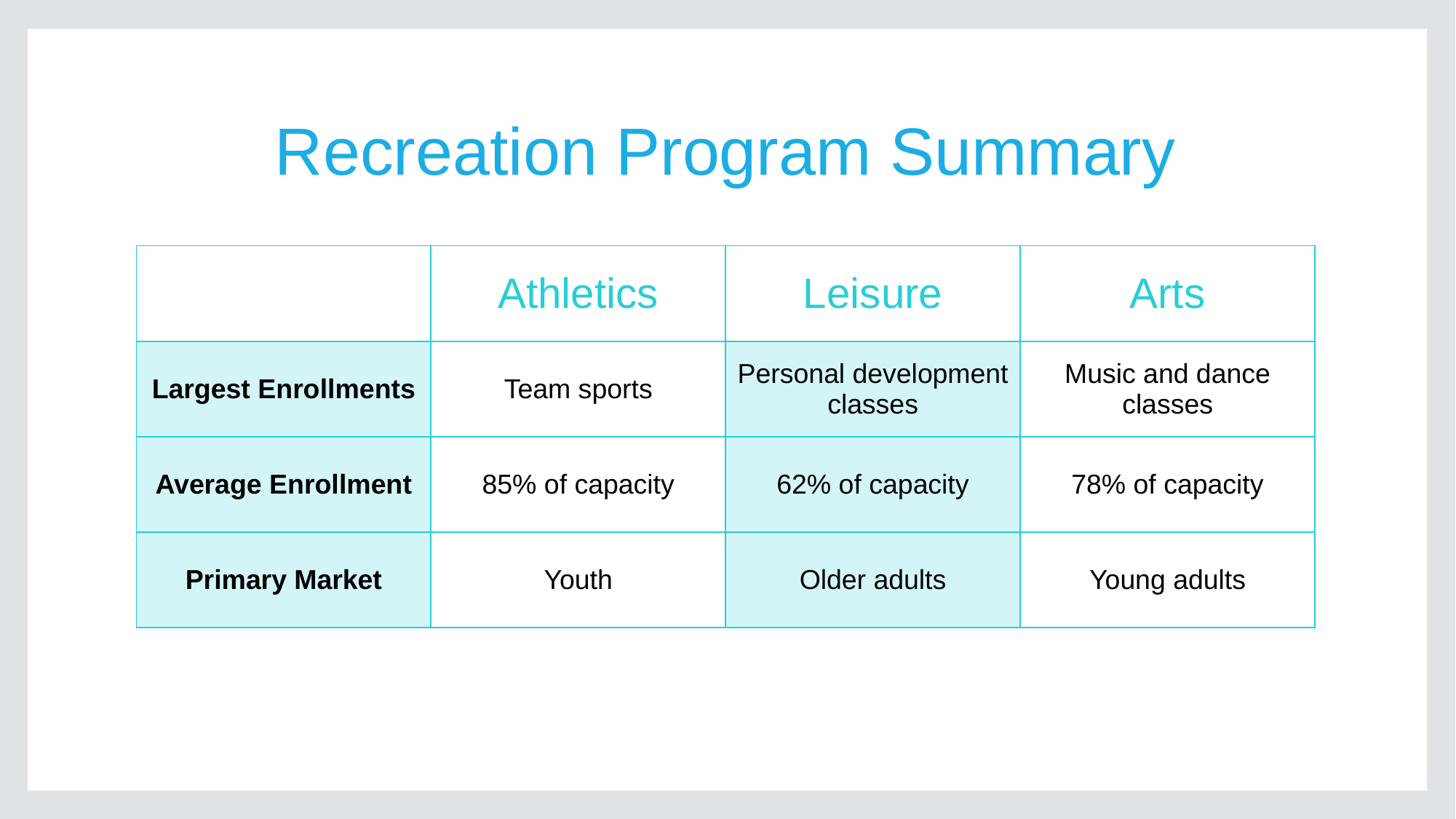

# Recreation Program Summary
|  | Athletics | Leisure | Arts |
| --- | --- | --- | --- |
| Largest Enrollments | Team sports | Personal development classes | Music and dance classes |
| Average Enrollment | 85% of capacity | 62% of capacity | 78% of capacity |
| Primary Market | Youth | Older adults | Young adults |